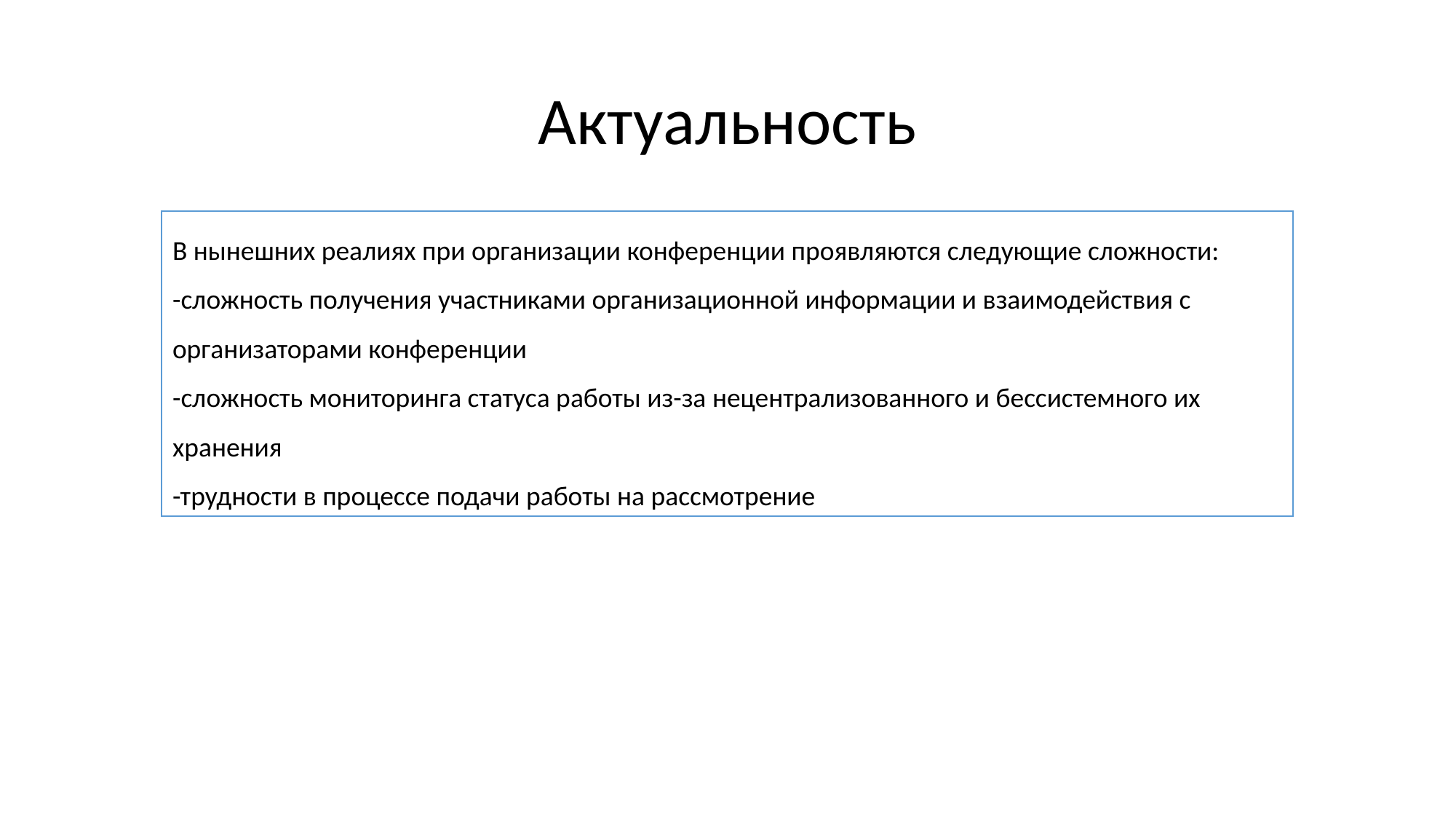

# Актуальность
В нынешних реалиях при организации конференции проявляются следующие сложности:
-сложность получения участниками организационной информации и взаимодействия с организаторами конференции
-сложность мониторинга статуса работы из-за нецентрализованного и бессистемного их хранения
-трудности в процессе подачи работы на рассмотрение